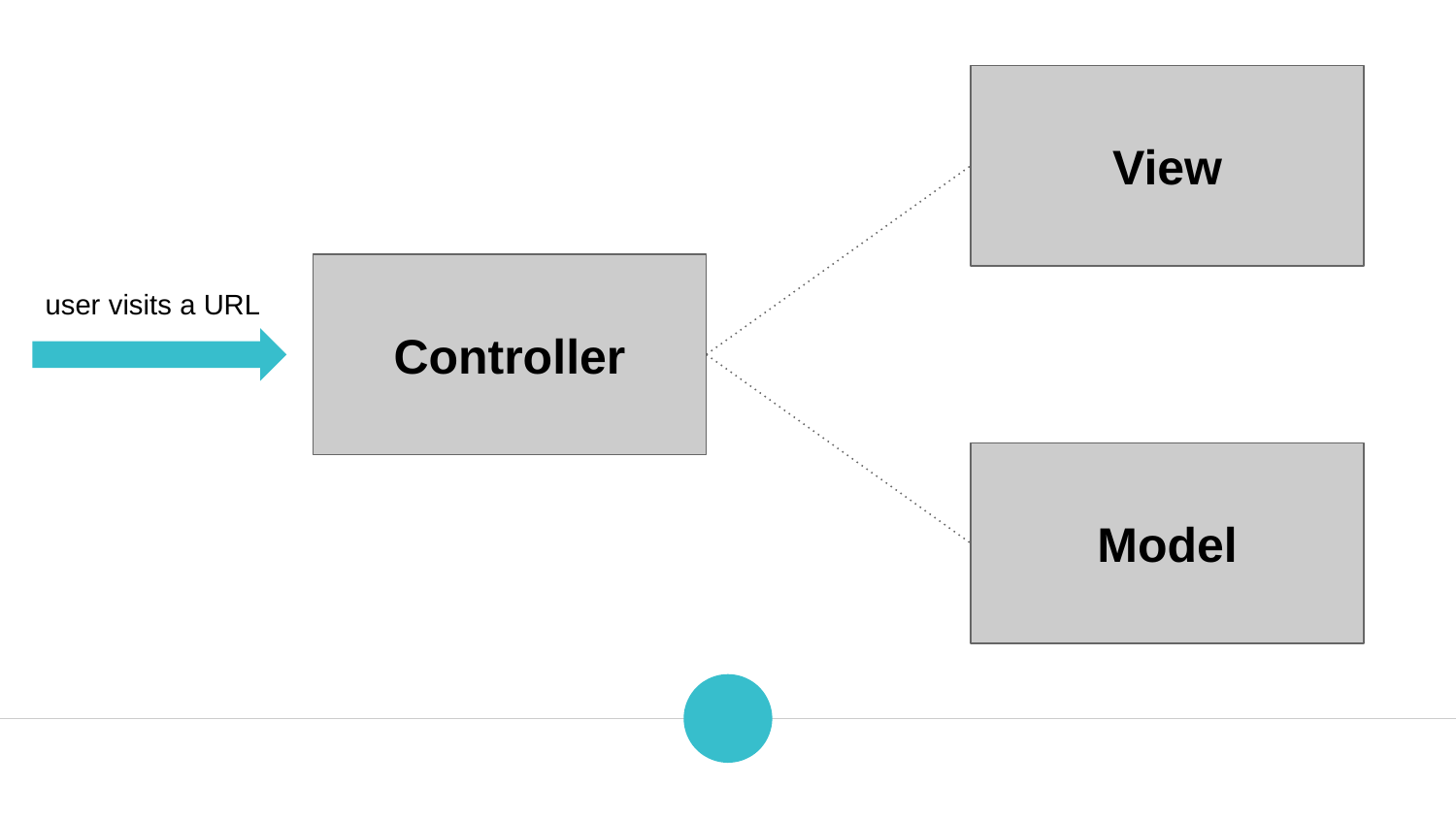

View
Controller
user visits a URL

Model